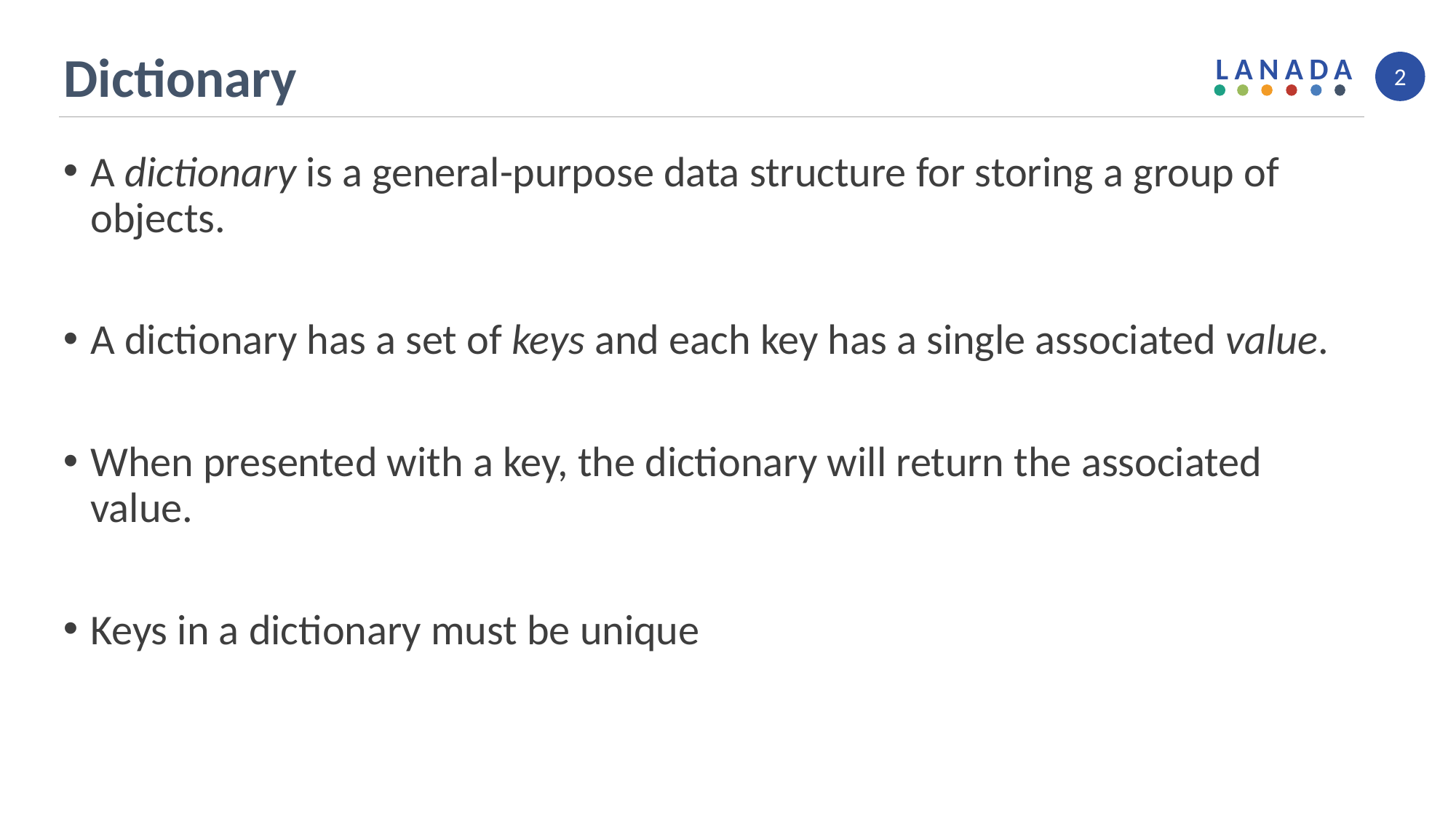

# Dictionary
2
A dictionary is a general-purpose data structure for storing a group of objects.

A dictionary has a set of keys and each key has a single associated value.

When presented with a key, the dictionary will return the associated value.

Keys in a dictionary must be unique